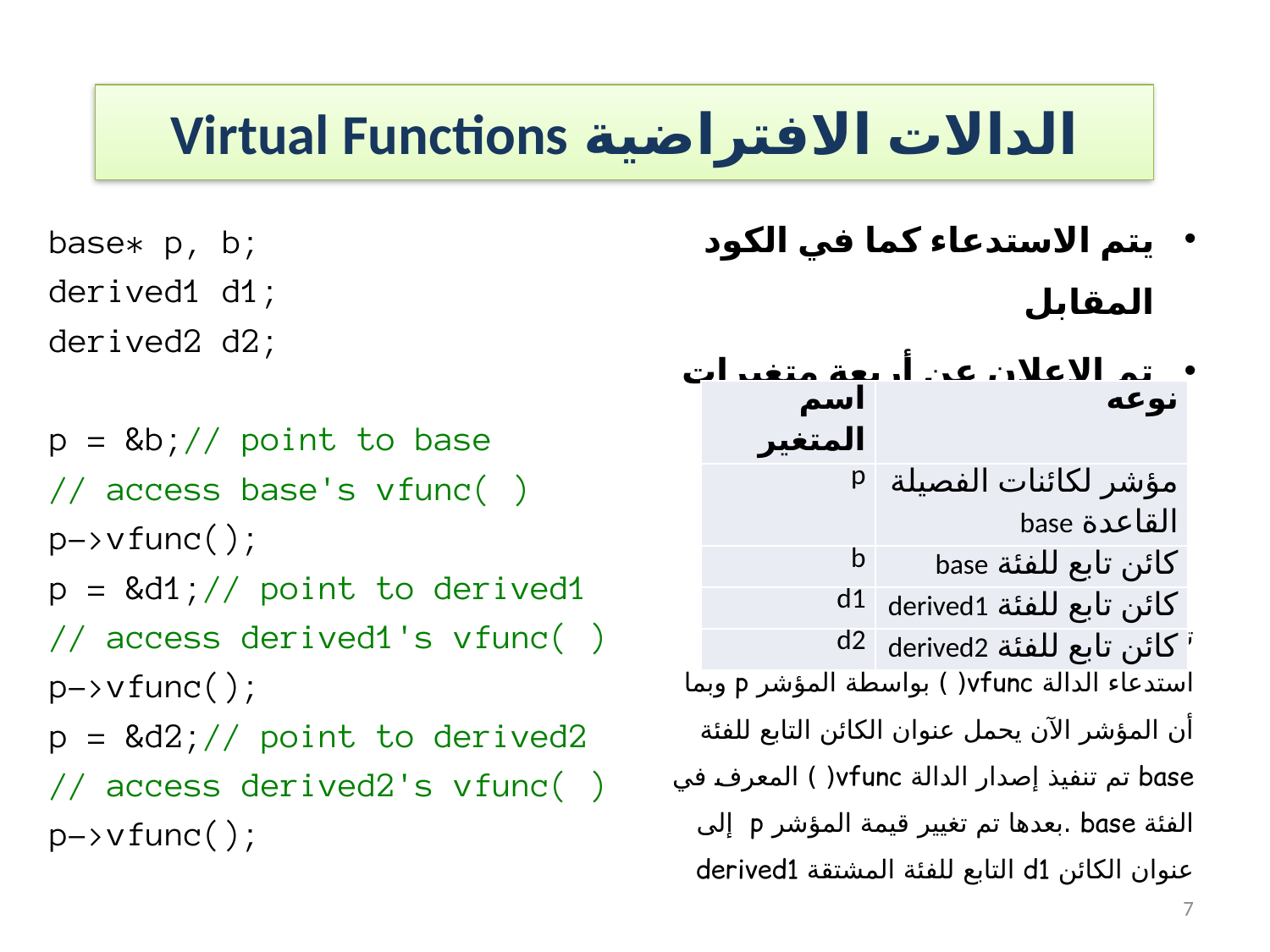

# الدالات الافتراضية Virtual Functions
يتم الاستدعاء كما في الكود المقابل
تم الإعلان عن أربعة متغيرات

تم تعيين عنوان الكائن b إلى المؤشر p وتم استدعاء الدالة vfunc( ) بواسطة المؤشر p وبما أن المؤشر الآن يحمل عنوان الكائن التابع للفئة base تم تنفيذ إصدار الدالة vfunc( ) المعرف في الفئة base .بعدها تم تغيير قيمة المؤشر p  إلى عنوان الكائن d1 التابع للفئة المشتقة derived1

base* p, b;
derived1 d1;
derived2 d2;

p = &b;// point to base
// access base's vfunc( )
p->vfunc();
p = &d1;// point to derived1
// access derived1's vfunc( )
p->vfunc();
p = &d2;// point to derived2
// access derived2's vfunc( )
p->vfunc();
| اسم المتغير | نوعه |
| --- | --- |
| p | مؤشر لكائنات الفصيلة القاعدة base |
| b | كائن تابع للفئة base |
| d1 | كائن تابع للفئة derived1 |
| d2 | كائن تابع للفئة derived2 |
7